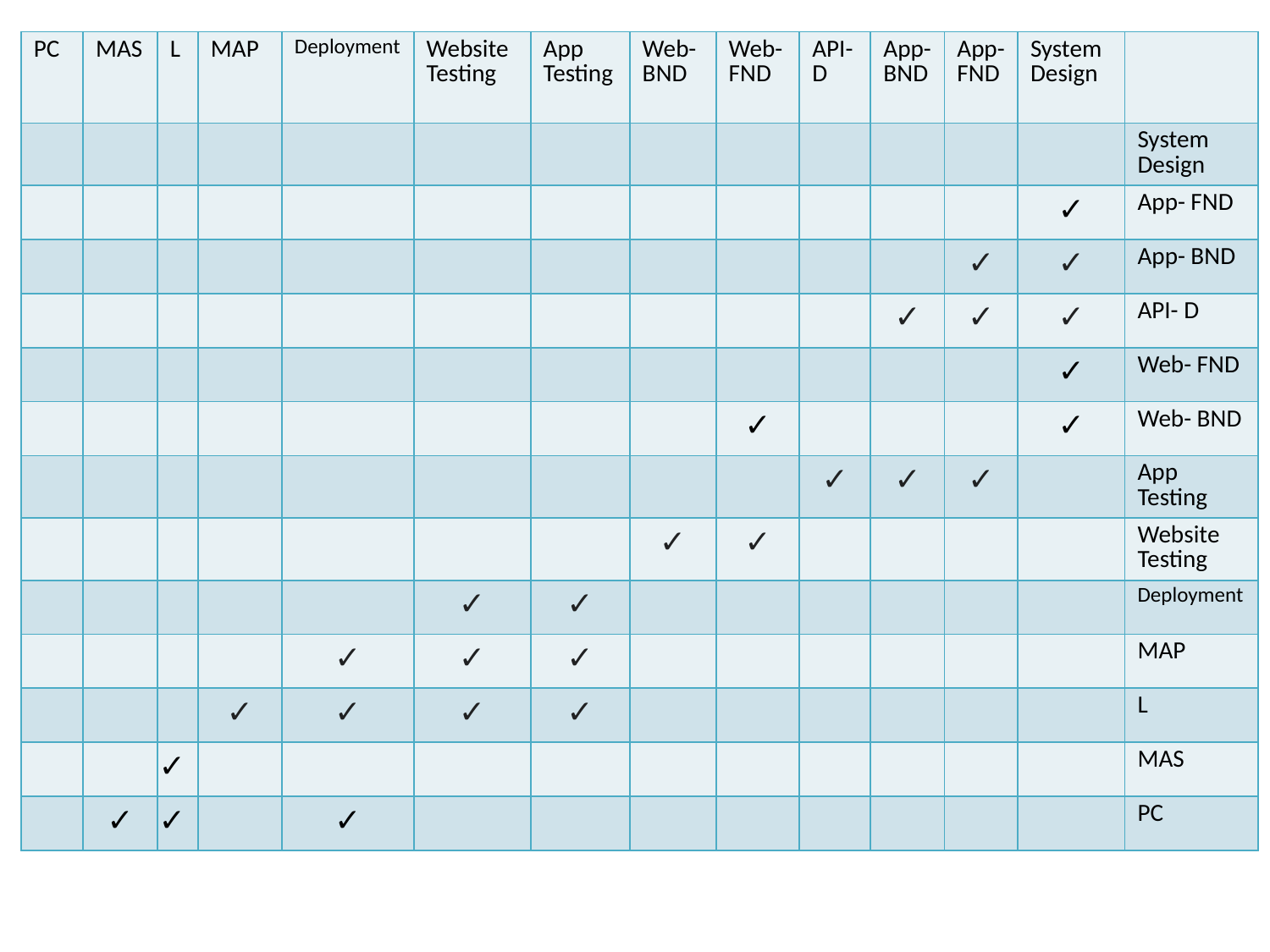

| PC | MAS | L | MAP | Deployment | Website Testing | App Testing | Web- BND | Web- FND | API- D | App- BND | App- FND | System Design |  |
| --- | --- | --- | --- | --- | --- | --- | --- | --- | --- | --- | --- | --- | --- |
|  |  |  |  |  |  |  |  |  |  |  |  |  | System Design |
|  |  |  |  |  |  |  |  |  |  |  |  | ✓ | App- FND |
|  |  |  |  |  |  |  |  |  |  |  | ✓ | ✓ | App- BND |
|  |  |  |  |  |  |  |  |  |  | ✓ | ✓ | ✓ | API- D |
|  |  |  |  |  |  |  |  |  |  |  |  | ✓ | Web- FND |
|  |  |  |  |  |  |  |  | ✓ |  |  |  | ✓ | Web- BND |
|  |  |  |  |  |  |  |  |  | ✓ | ✓ | ✓ |  | App Testing |
|  |  |  |  |  |  |  | ✓ | ✓ |  |  |  |  | Website Testing |
|  |  |  |  |  | ✓ | ✓ |  |  |  |  |  |  | Deployment |
|  |  |  |  | ✓ | ✓ | ✓ |  |  |  |  |  |  | MAP |
|  |  |  | ✓ | ✓ | ✓ | ✓ |  |  |  |  |  |  | L |
|  |  | ✓ |  |  |  |  |  |  |  |  |  |  | MAS |
|  | ✓ | ✓ |  | ✓ |  |  |  |  |  |  |  |  | PC |